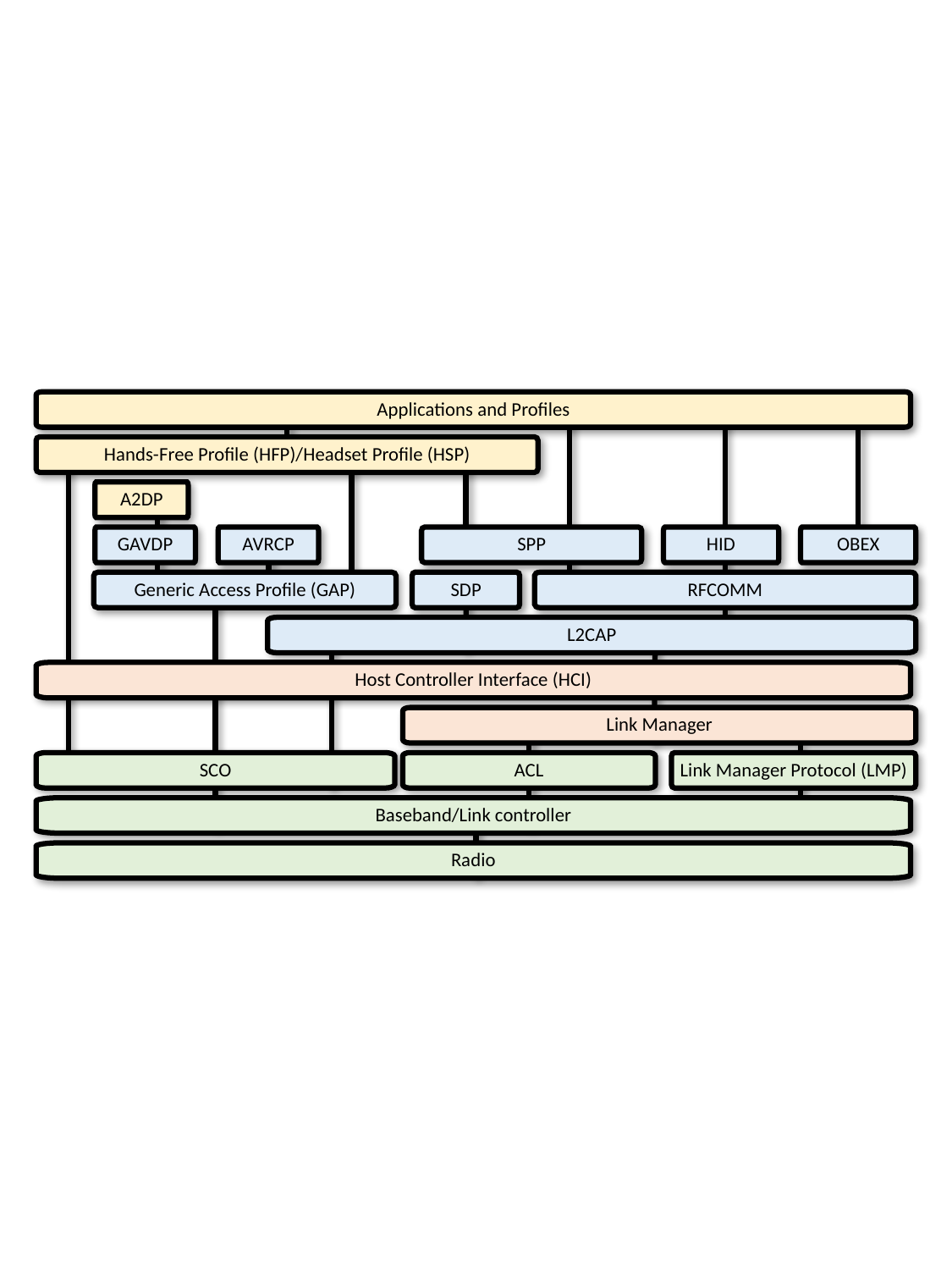

Applications and Profiles
Hands-Free Profile (HFP)/Headset Profile (HSP)
A2DP
GAVDP
AVRCP
SPP
HID
OBEX
Generic Access Profile (GAP)
SDP
RFCOMM
L2CAP
Host Controller Interface (HCI)
Link Manager
SCO
ACL
Link Manager Protocol (LMP)
Baseband/Link controller
Radio